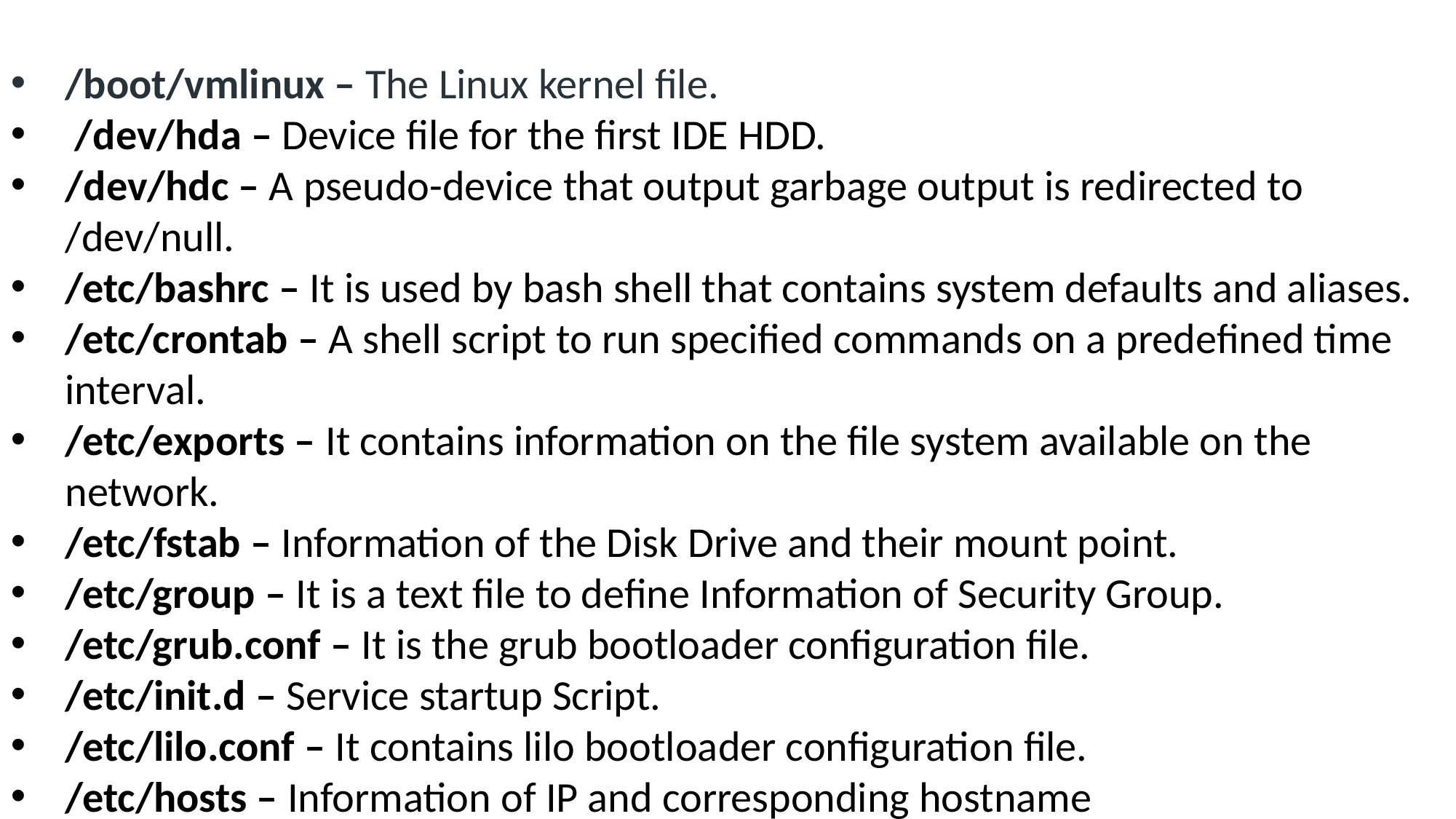

/boot/vmlinux – The Linux kernel file.
 /dev/hda – Device file for the first IDE HDD.
/dev/hdc – A pseudo-device that output garbage output is redirected to /dev/null.
/etc/bashrc – It is used by bash shell that contains system defaults and aliases.
/etc/crontab – A shell script to run specified commands on a predefined time interval.
/etc/exports – It contains information on the file system available on the network.
/etc/fstab – Information of the Disk Drive and their mount point.
/etc/group – It is a text file to define Information of Security Group.
/etc/grub.conf – It is the grub bootloader configuration file.
/etc/init.d – Service startup Script.
/etc/lilo.conf – It contains lilo bootloader configuration file.
/etc/hosts – Information of IP and corresponding hostname